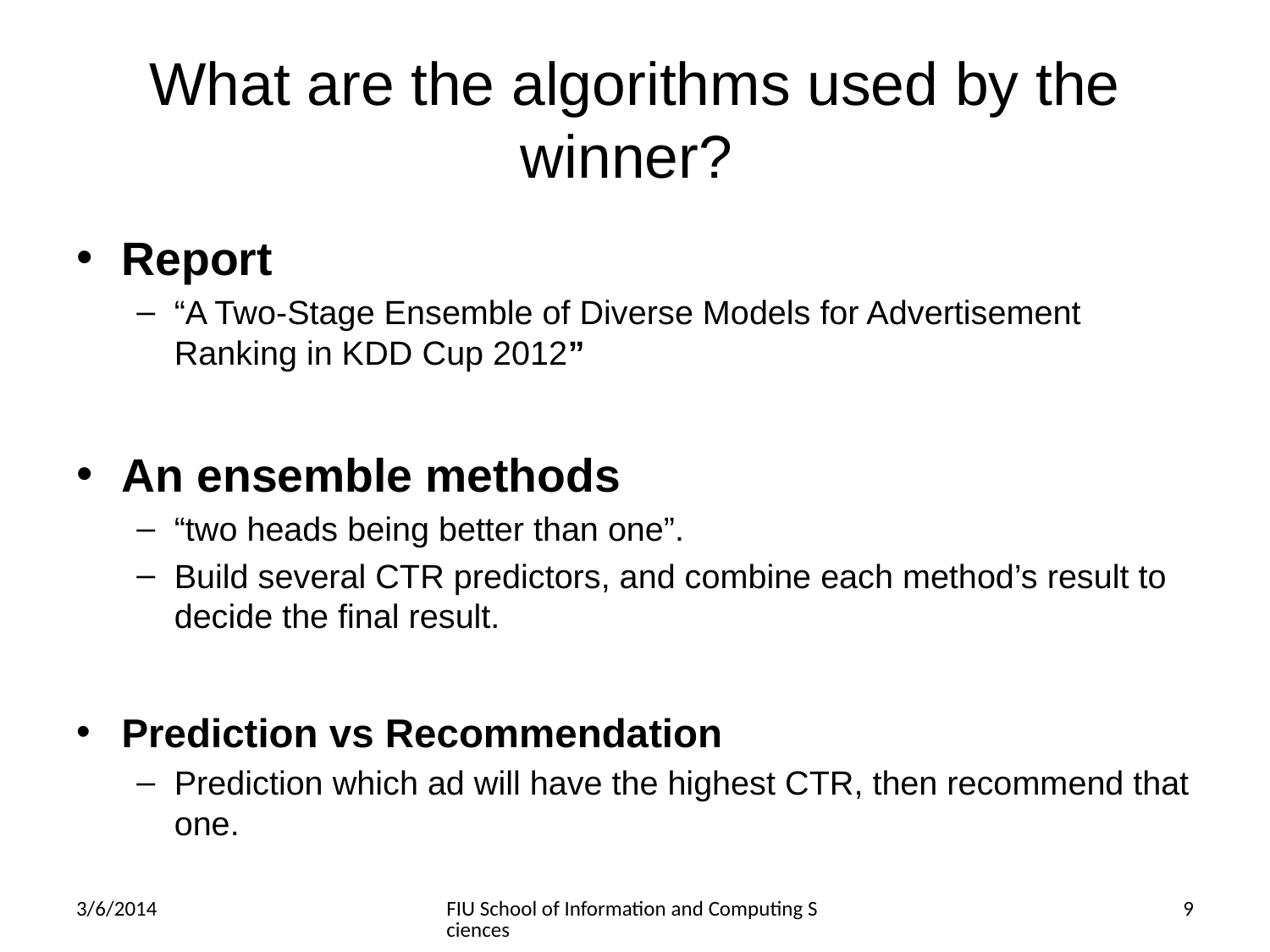

# What are the algorithms used by the winner?
Report
“A Two-Stage Ensemble of Diverse Models for Advertisement Ranking in KDD Cup 2012”

An ensemble methods
“two heads being better than one”.
Build several CTR predictors, and combine each method’s result to decide the final result.

Prediction vs Recommendation
Prediction which ad will have the highest CTR, then recommend that one.
3/6/2014
FIU School of Information and Computing Sciences
9